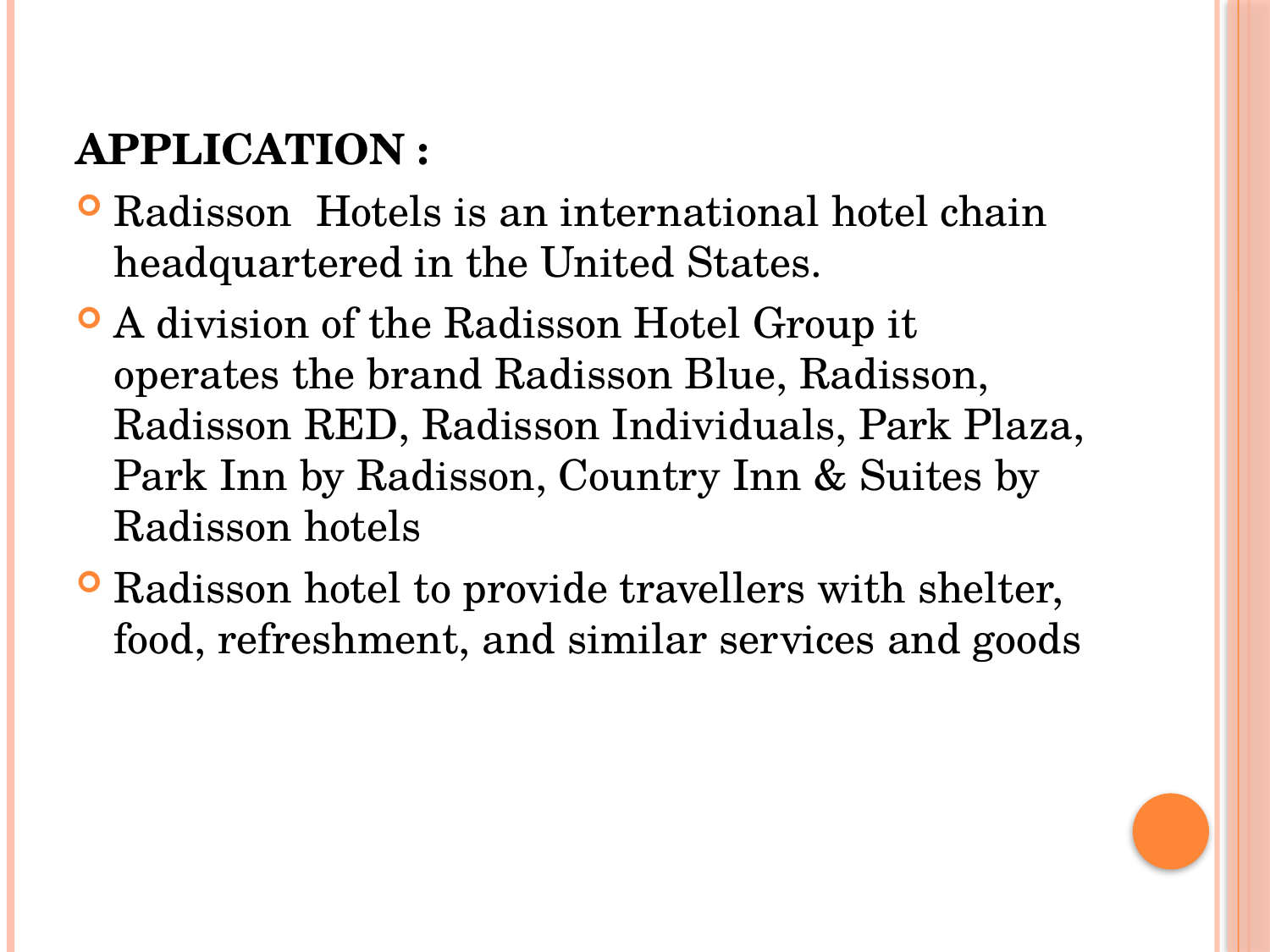

APPLICATION :
Radisson  Hotels is an international hotel chain headquartered in the United States.
A division of the Radisson Hotel Group it operates the brand Radisson Blue, Radisson, Radisson RED, Radisson Individuals, Park Plaza, Park Inn by Radisson, Country Inn & Suites by Radisson hotels
Radisson hotel to provide travellers with shelter, food, refreshment, and similar services and goods